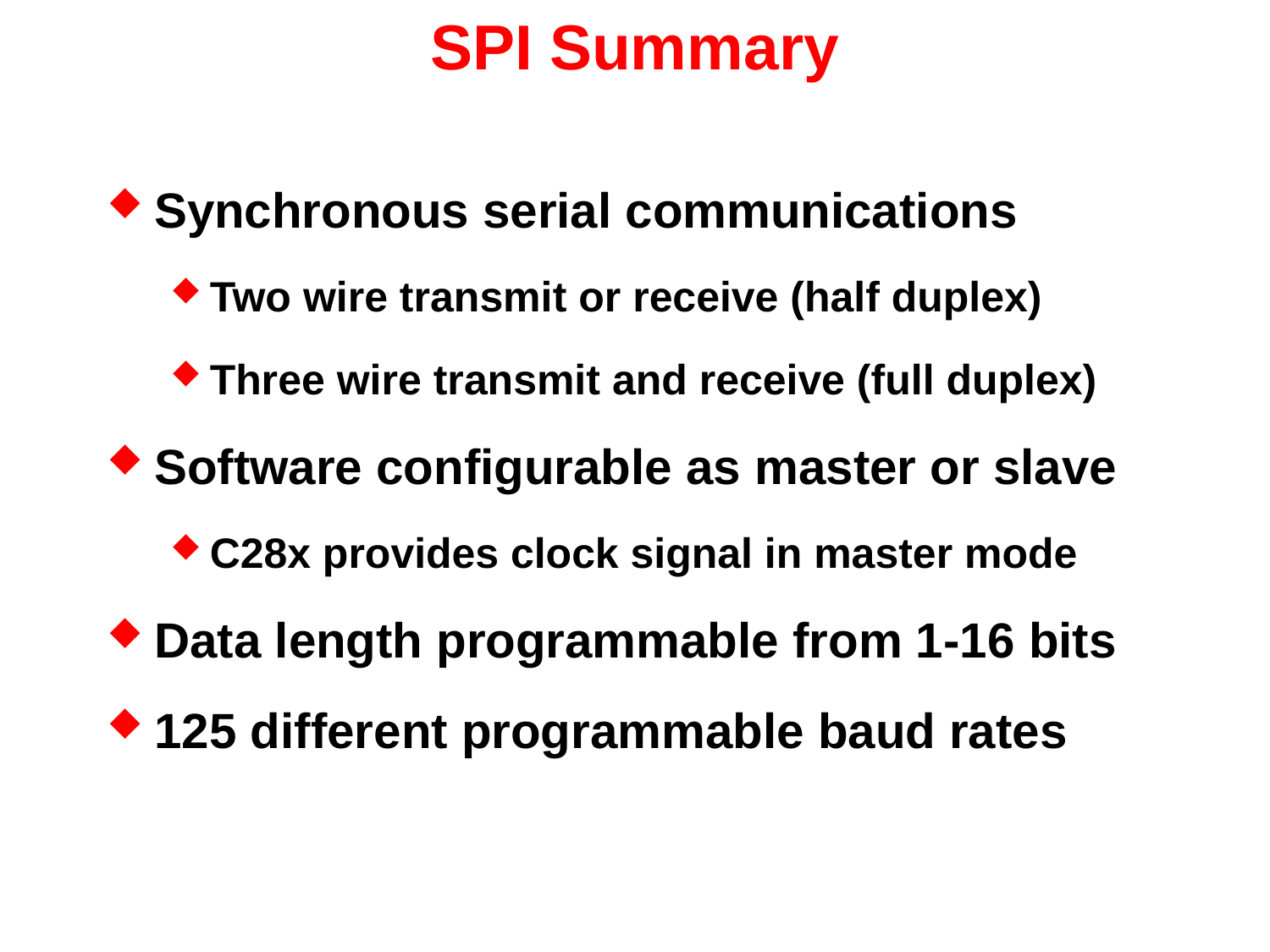

# SPI Summary
Synchronous serial communications
Two wire transmit or receive (half duplex)
Three wire transmit and receive (full duplex)
Software configurable as master or slave
C28x provides clock signal in master mode
Data length programmable from 1-16 bits
125 different programmable baud rates